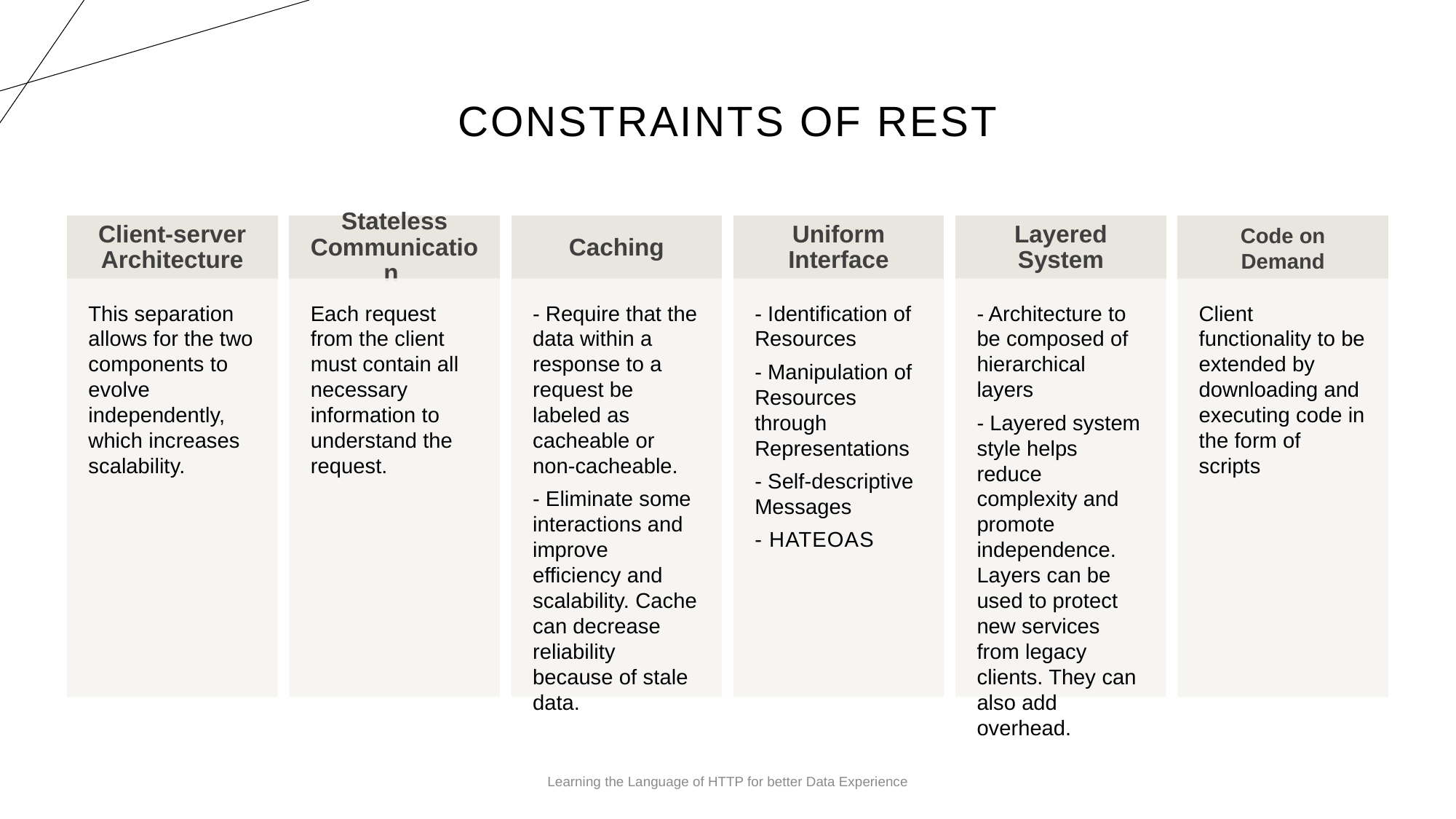

# Constraints of REST
Client-server Architecture
This separation allows for the two components to evolve independently, which increases scalability.
Stateless Communication
Each request from the client must contain all necessary information to understand the request.
Caching
- Require that the data within a response to a request be labeled as cacheable or non-cacheable.
- Eliminate some interactions and improve efficiency and scalability. Cache can decrease reliability because of stale data.
Uniform Interface
- Identification of Resources
- Manipulation of Resources through Representations
- Self-descriptive Messages
- HATEOAS
Layered System
- Architecture to be composed of hierarchical layers
- Layered system style helps reduce complexity and promote independence. Layers can be used to protect new services from legacy clients. They can also add overhead.
Code on Demand
Client functionality to be extended by downloading and executing code in the form of scripts
Learning the Language of HTTP for better Data Experience